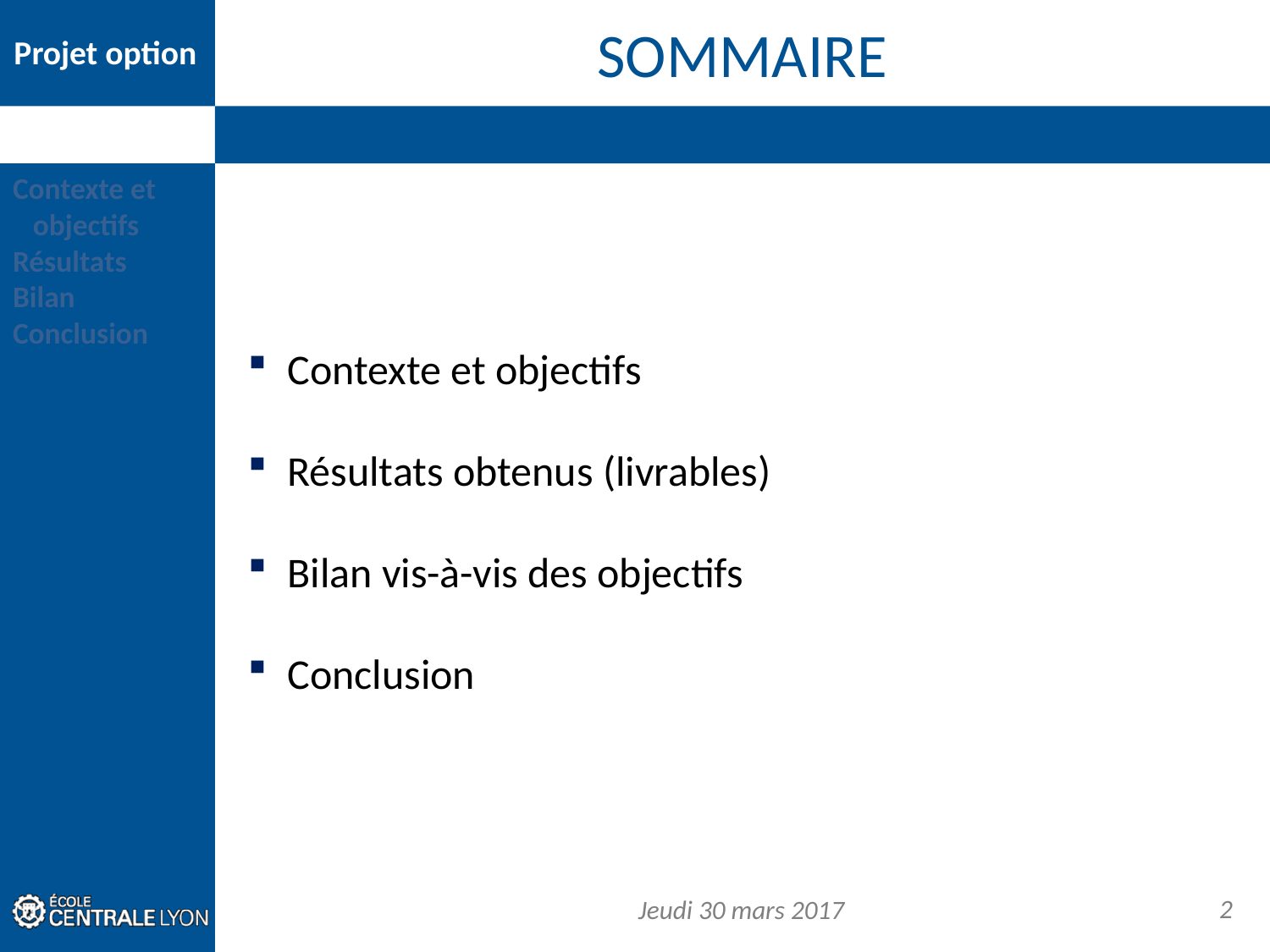

# SOMMAIRE
Contexte et objectifs

Résultats obtenus (livrables)

Bilan vis-à-vis des objectifs

Conclusion